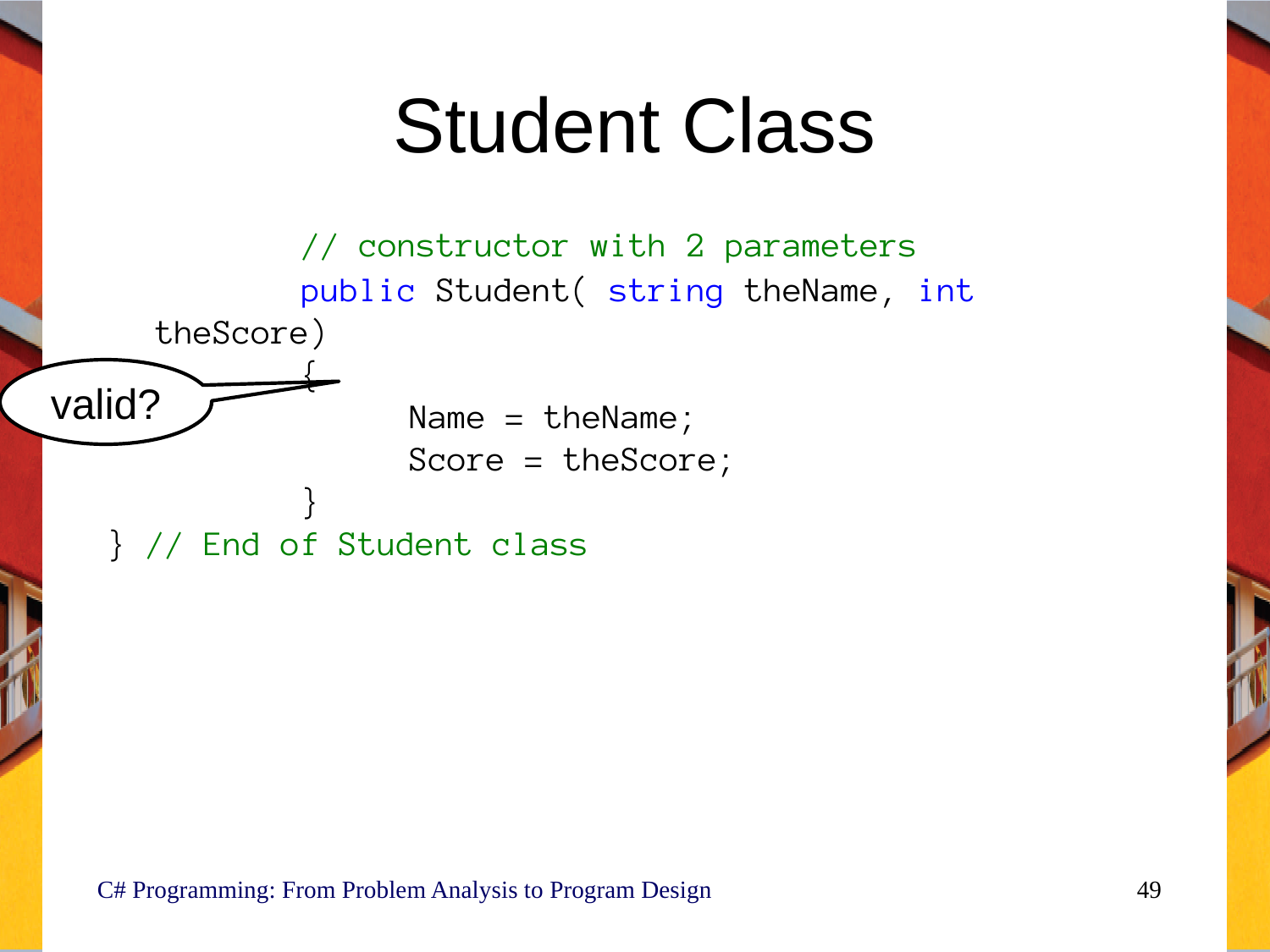

# Student Class
		 // constructor with 2 parameters
		 public Student( string theName, int theScore)
		 {
			Name = theName;
			Score = theScore;
		 }
} // End of Student class
valid?
C# Programming: From Problem Analysis to Program Design

49